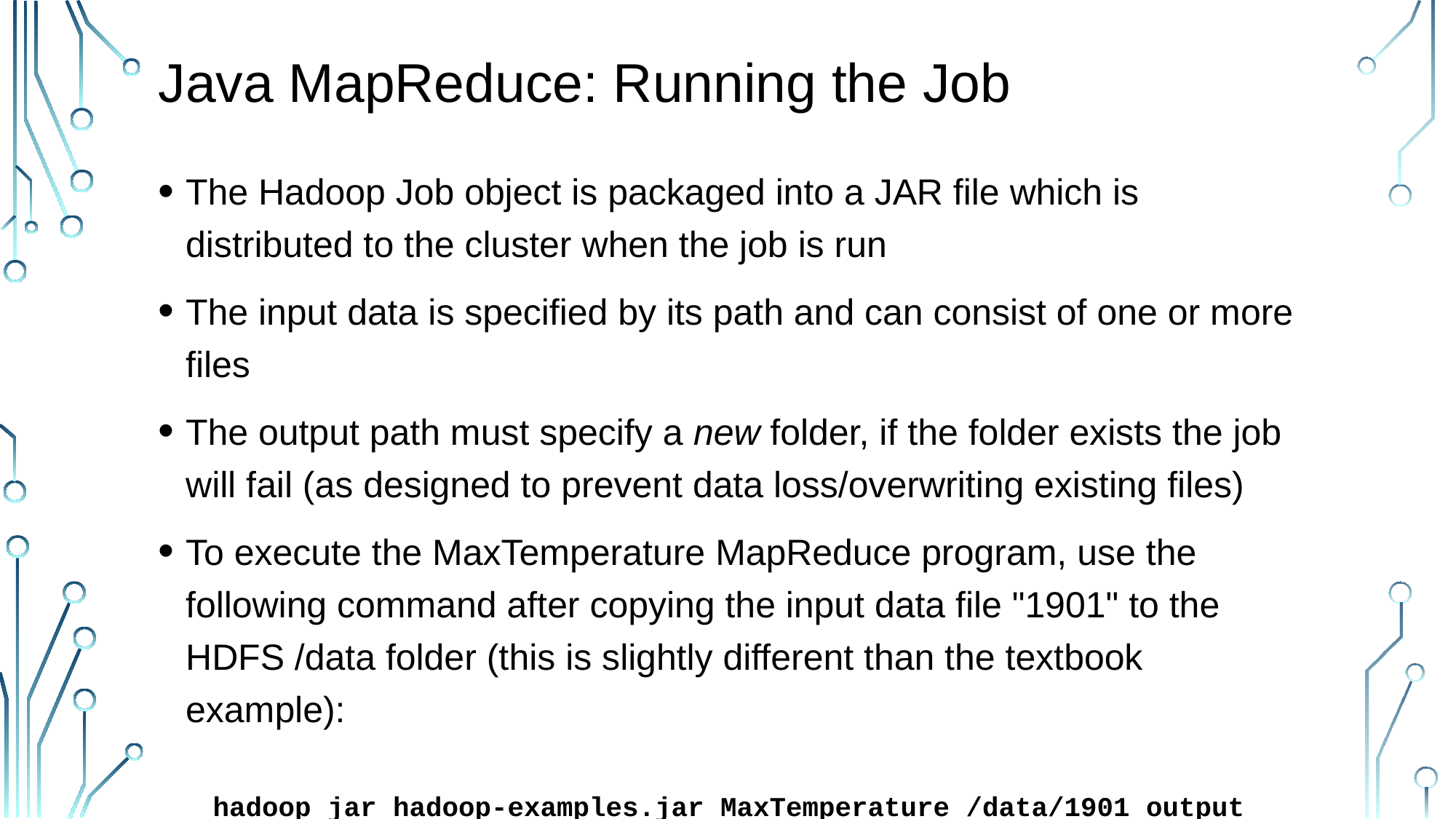

# Java MapReduce: Running the Job
The Hadoop Job object is packaged into a JAR file which is distributed to the cluster when the job is run
The input data is specified by its path and can consist of one or more files
The output path must specify a new folder, if the folder exists the job will fail (as designed to prevent data loss/overwriting existing files)
To execute the MaxTemperature MapReduce program, use the following command after copying the input data file "1901" to the HDFS /data folder (this is slightly different than the textbook example):

hadoop jar hadoop-examples.jar MaxTemperature /data/1901 output